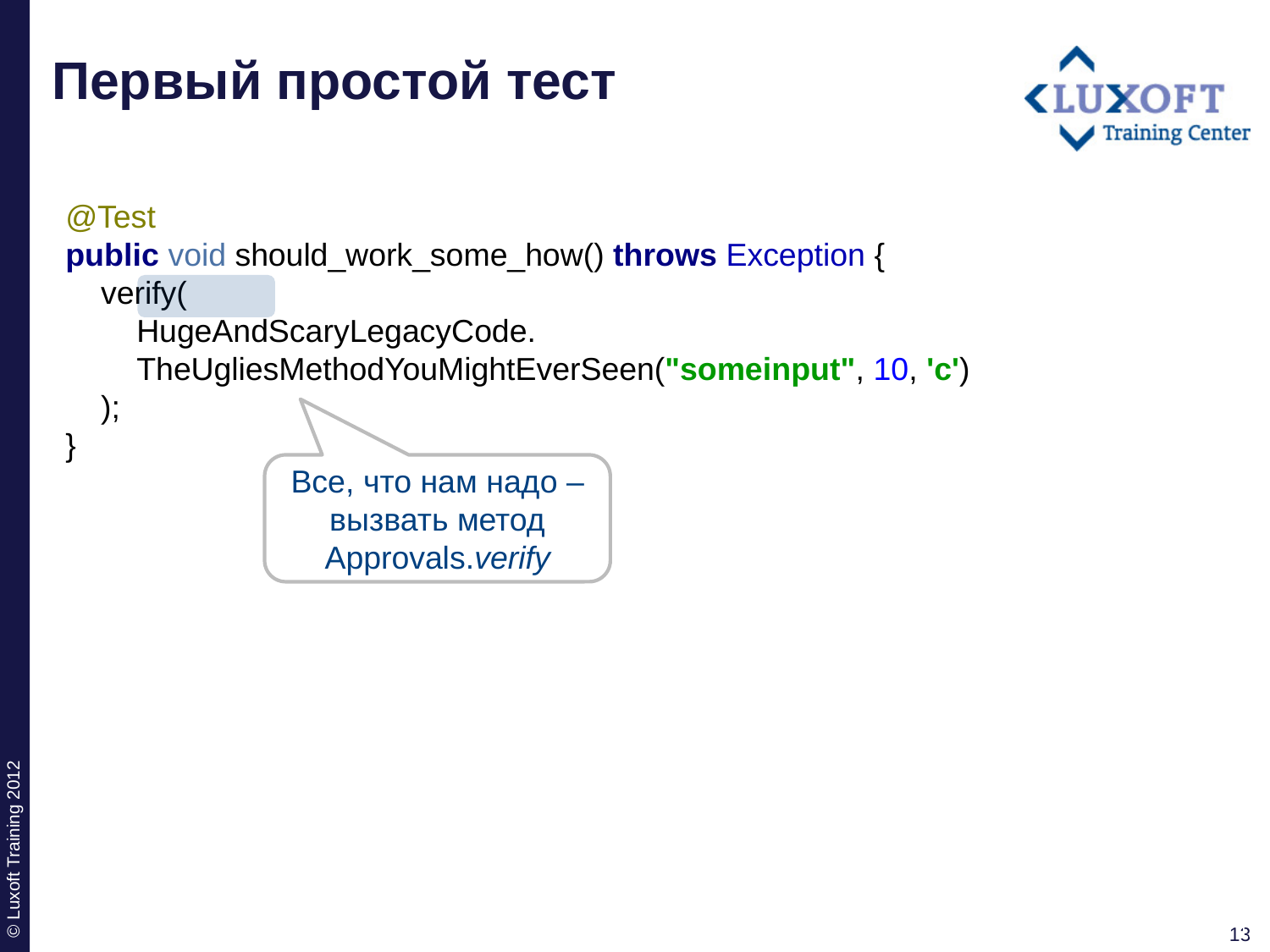

# Первый простой тест
@Test
public void should_work_some_how() throws Exception {
    verify(
        HugeAndScaryLegacyCode.
        TheUgliesMethodYouMightEverSeen("someinput", 10, 'c')
    );
}

Все, что нам надо – вызвать метод
Approvals.verify